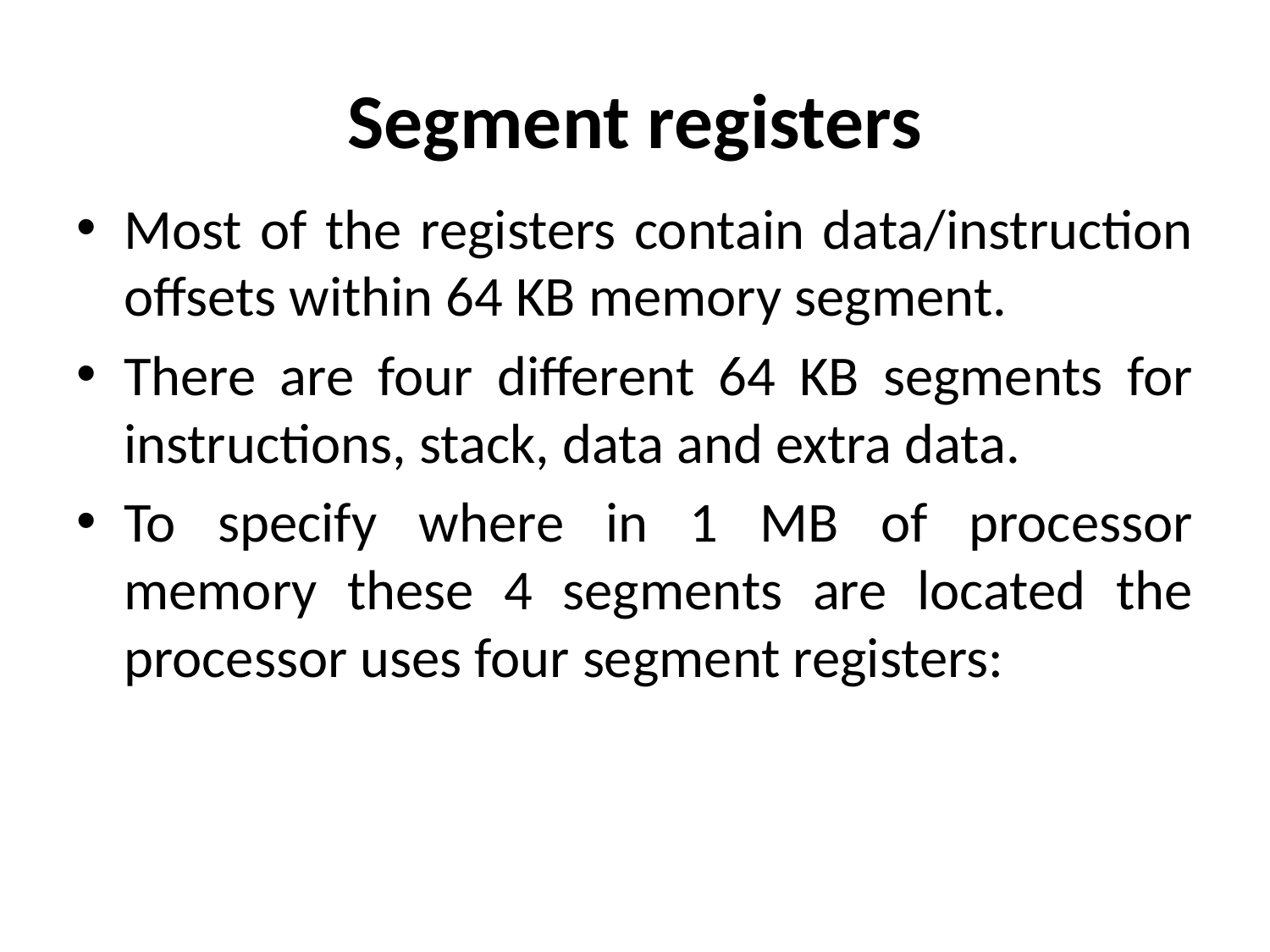

# Segment registers
Most of the registers contain data/instruction offsets within 64 KB memory segment.
There are four different 64 KB segments for instructions, stack, data and extra data.
To specify where in 1 MB of processor memory these 4 segments are located the processor uses four segment registers: